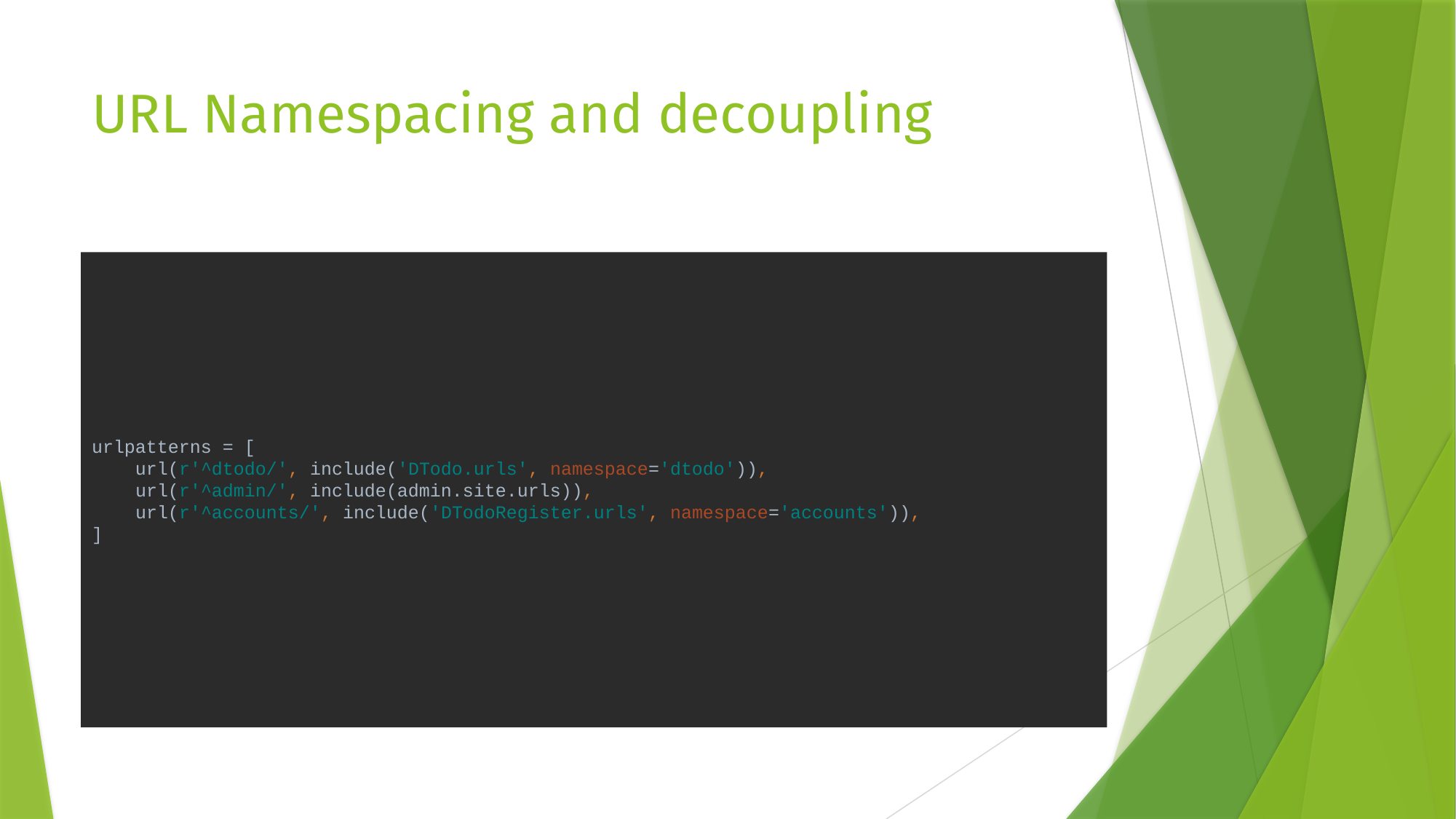

# URL Namespacing and decoupling
urlpatterns = [
    url(r'^dtodo/', include('DTodo.urls', namespace='dtodo')),
    url(r'^admin/', include(admin.site.urls)),
    url(r'^accounts/', include('DTodoRegister.urls', namespace='accounts')),
]